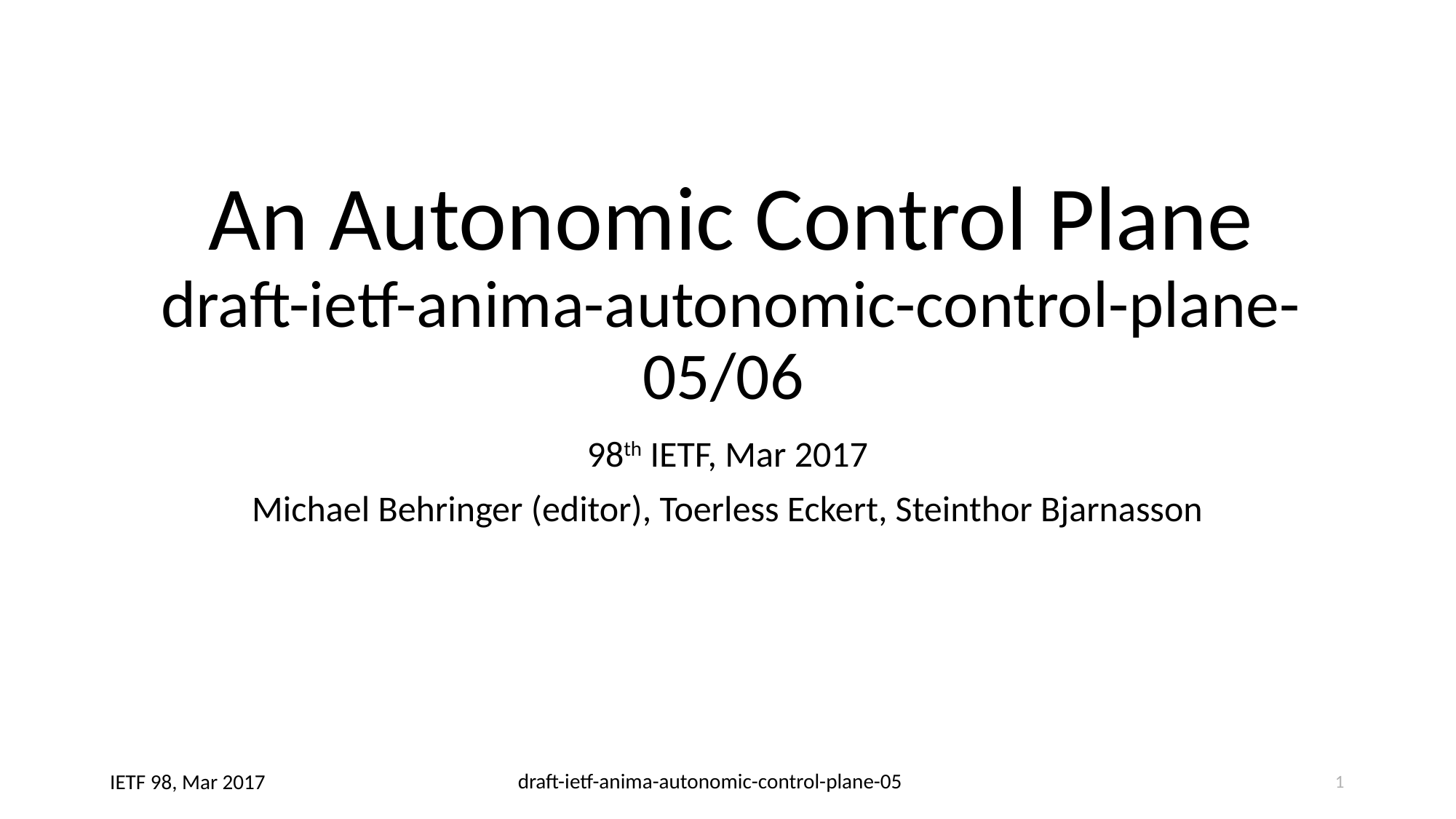

# An Autonomic Control Plane draft-ietf-anima-autonomic-control-plane-05/06
98th IETF, Mar 2017
Michael Behringer (editor), Toerless Eckert, Steinthor Bjarnasson

1